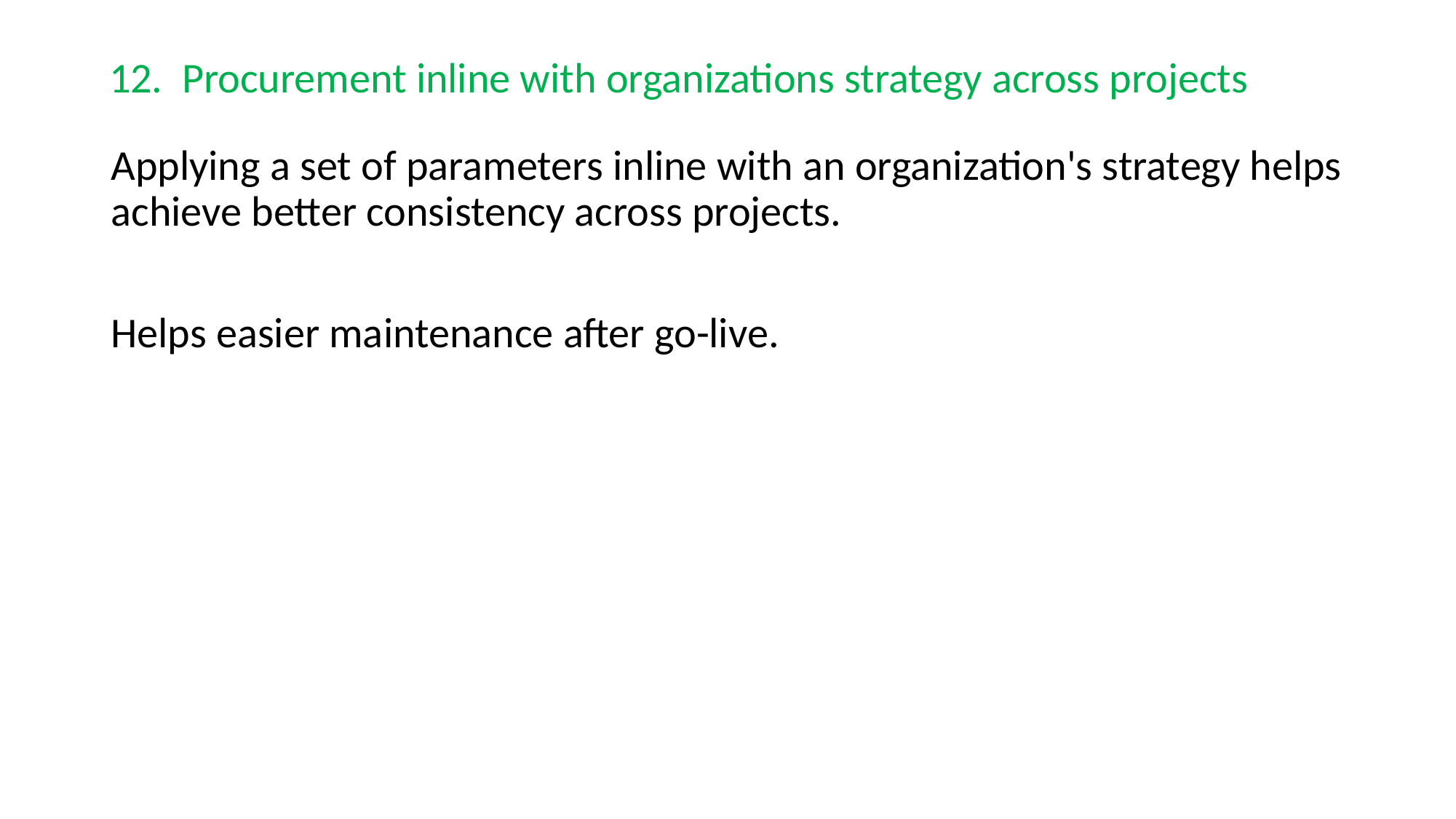

# 12.  Procurement inline with organizations strategy across projects
Applying a set of parameters inline with an organization's strategy helps achieve better consistency across projects.

Helps easier maintenance after go-live.